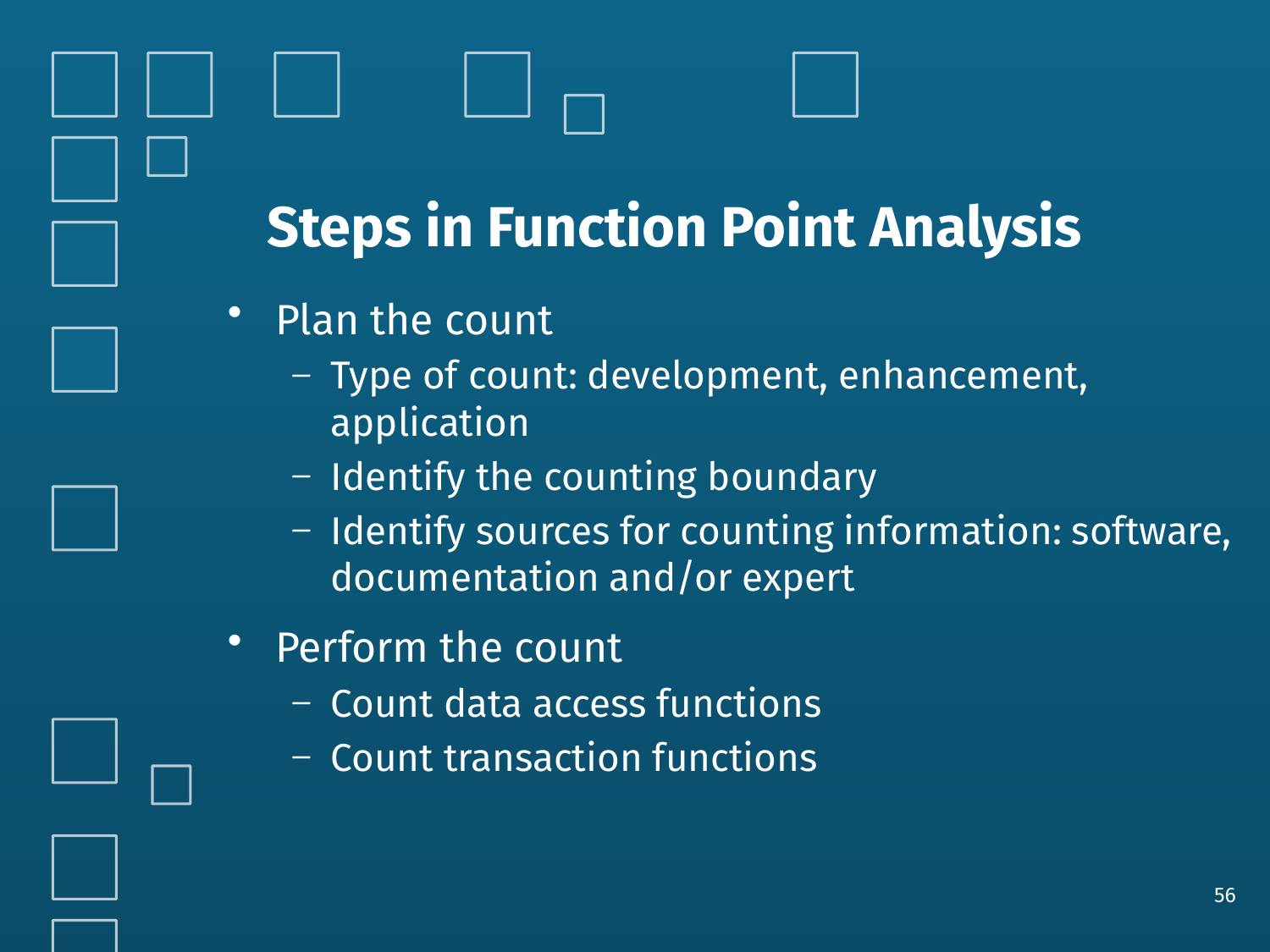

# Steps in Function Point Analysis
Plan the count
Type of count: development, enhancement, application
Identify the counting boundary
Identify sources for counting information: software, documentation and/or expert
Perform the count
Count data access functions
Count transaction functions
56